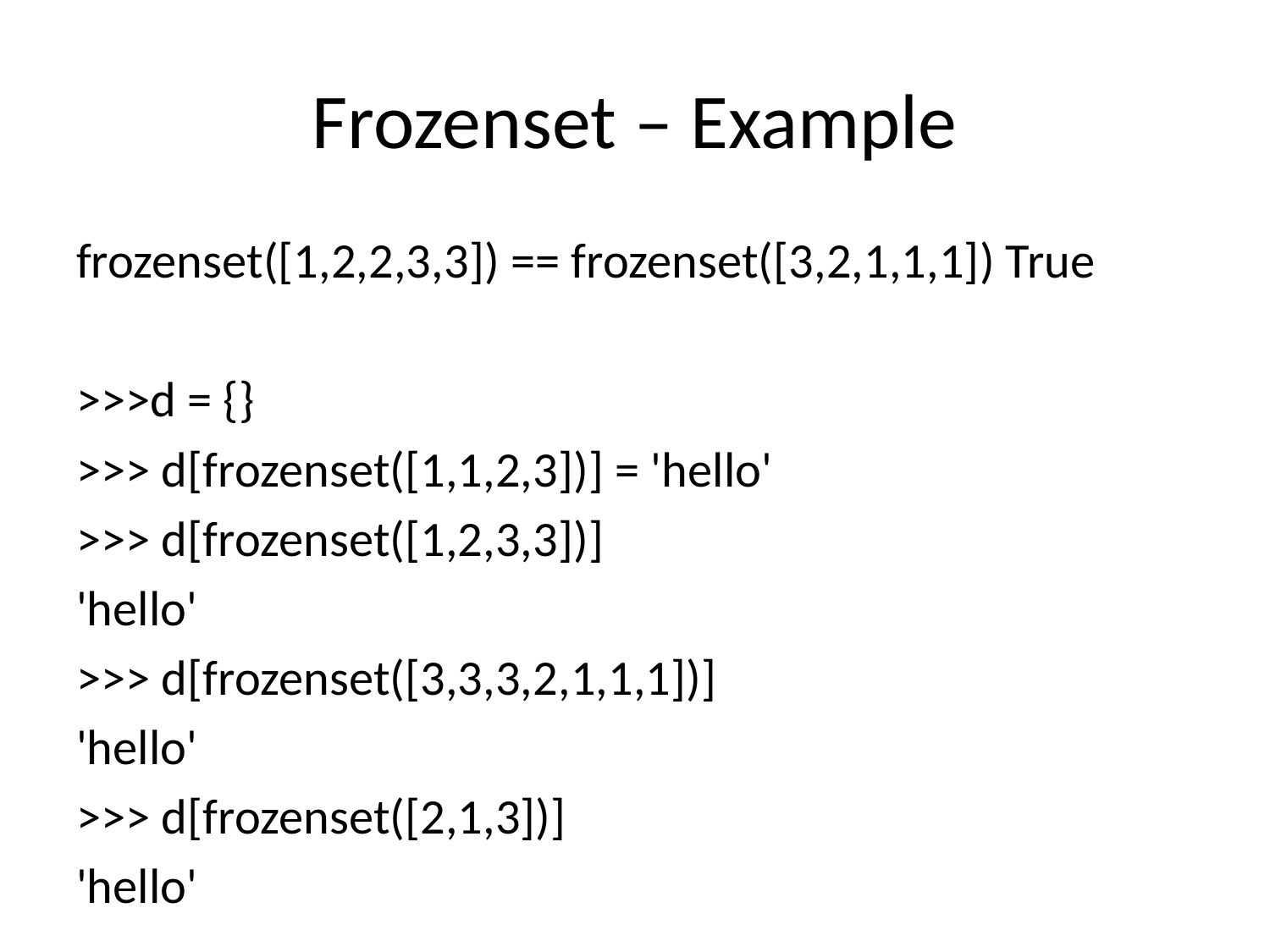

# Frozenset – Example
frozenset([1,2,2,3,3]) == frozenset([3,2,1,1,1]) True

>>>d = {}
>>> d[frozenset([1,1,2,3])] = 'hello'
>>> d[frozenset([1,2,3,3])]
'hello'
>>> d[frozenset([3,3,3,2,1,1,1])]
'hello'
>>> d[frozenset([2,1,3])]
'hello'